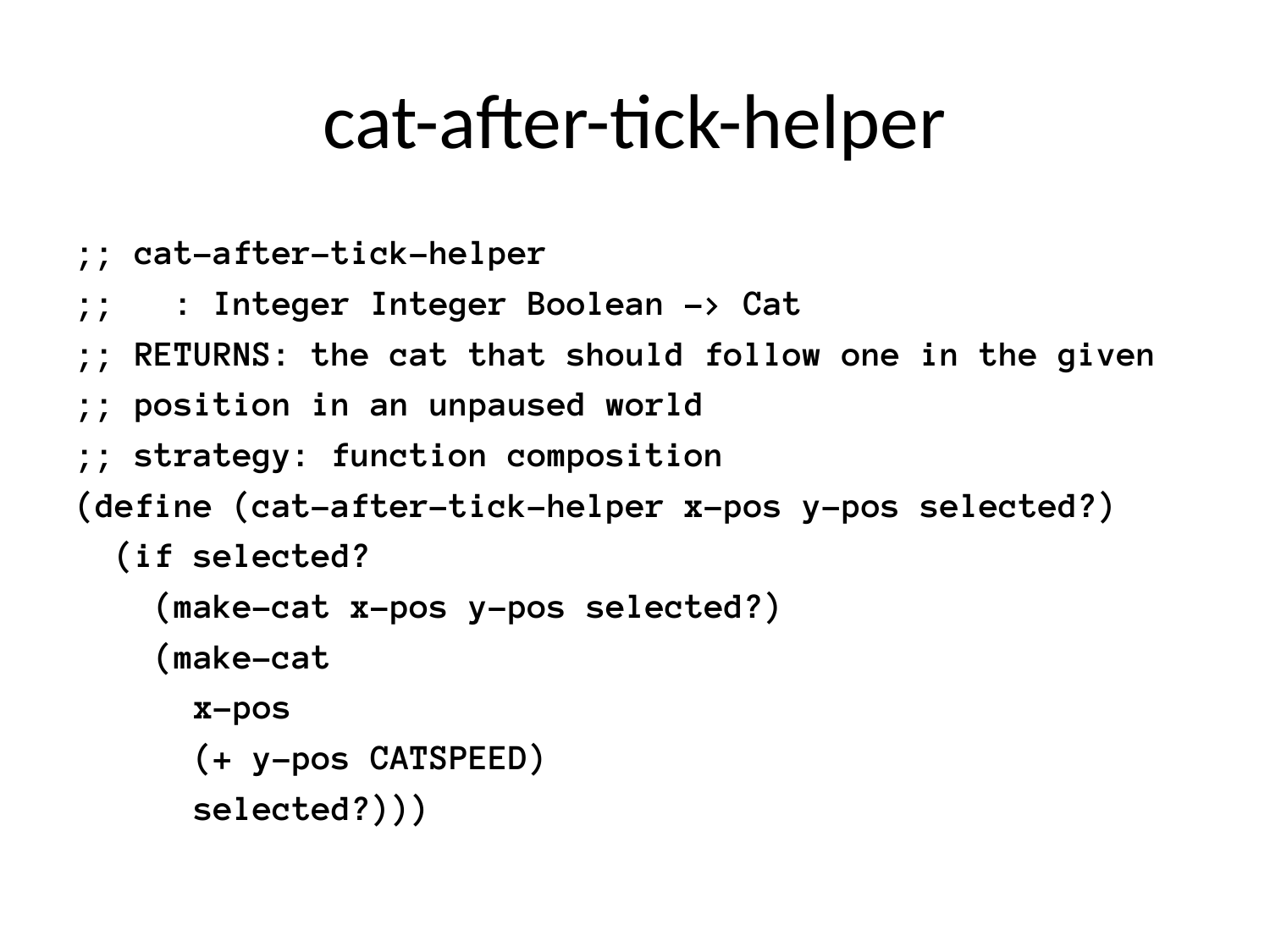

# cat-after-tick-helper
;; cat-after-tick-helper
;;   : Integer Integer Boolean -> Cat
;; RETURNS: the cat that should follow one in the given
;; position in an unpaused world
;; strategy: function composition
(define (cat-after-tick-helper x-pos y-pos selected?)
  (if selected?
    (make-cat x-pos y-pos selected?)
    (make-cat
      x-pos
      (+ y-pos CATSPEED)
      selected?)))